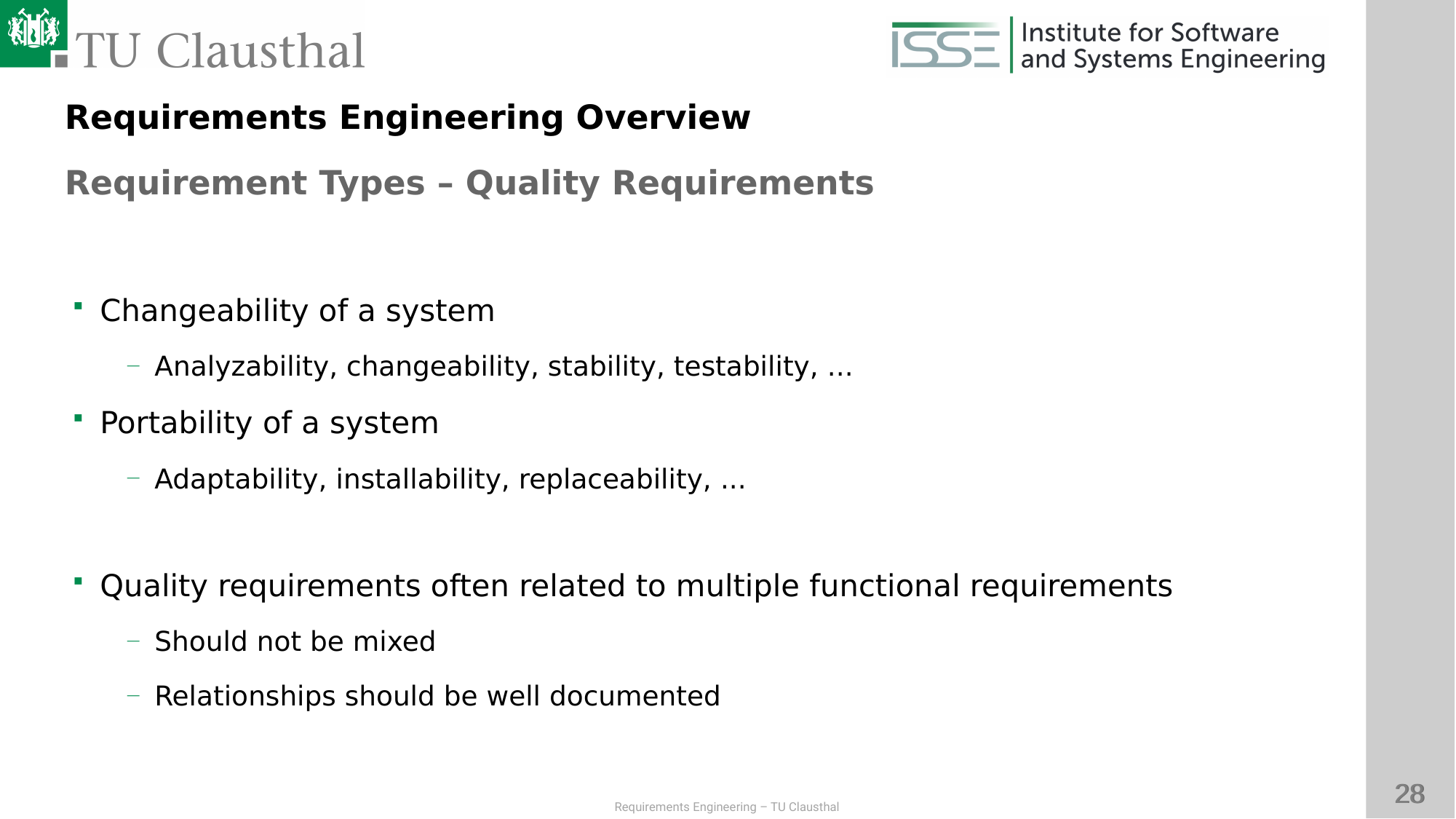

Requirements Engineering Overview
Requirement Types – Quality Requirements

# Changeability of a system
Analyzability, changeability, stability, testability, ...
Portability of a system
Adaptability, installability, replaceability, ...

Quality requirements often related to multiple functional requirements
Should not be mixed
Relationships should be well documented